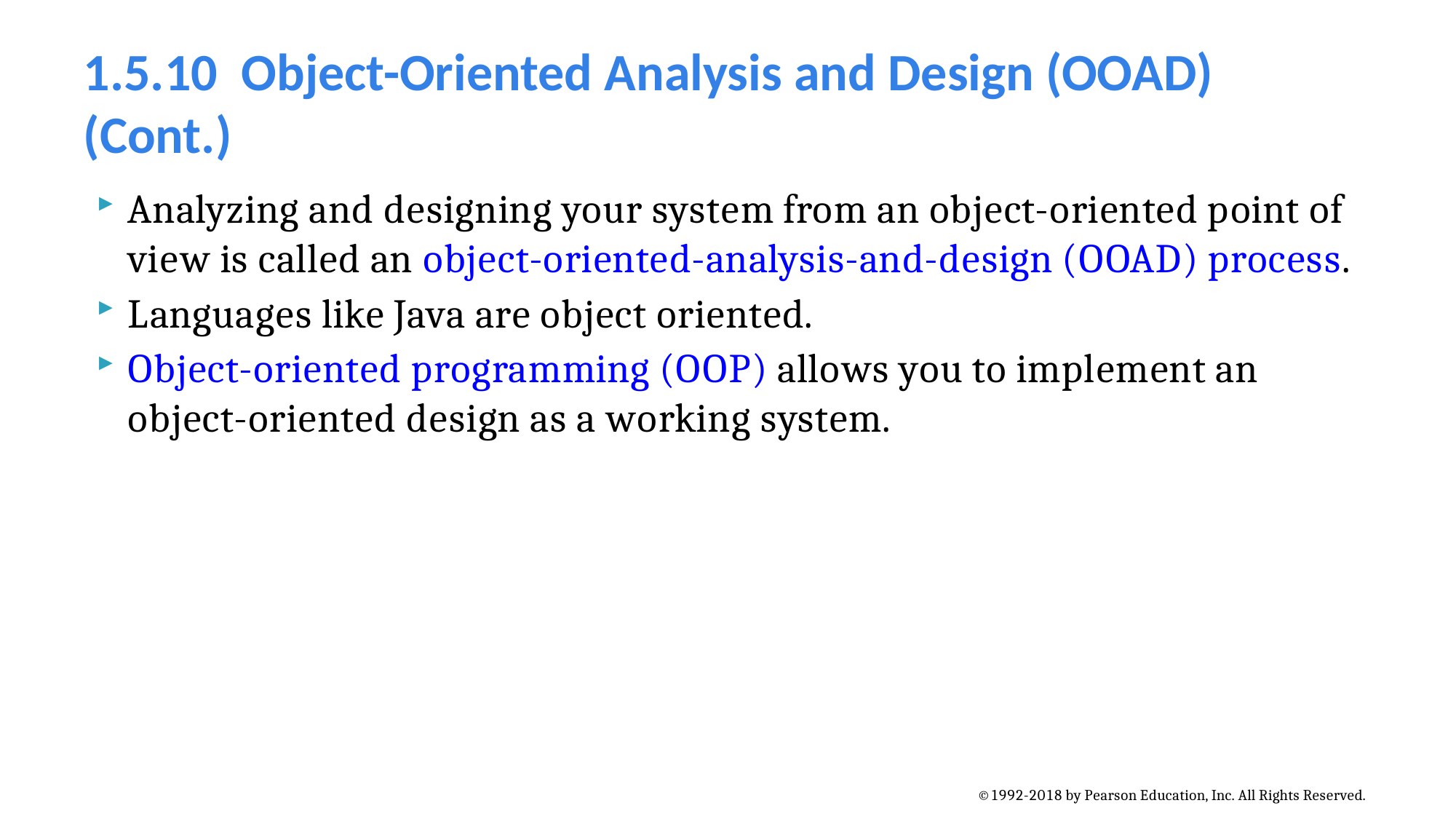

# 1.5.10  Object-Oriented Analysis and Design (OOAD) (Cont.)
Analyzing and designing your system from an object-oriented point of view is called an object-oriented-analysis-and-design (OOAD) process.
Languages like Java are object oriented.
Object-oriented programming (OOP) allows you to implement an object-oriented design as a working system.
©1992-2018 by Pearson Education, Inc. All Rights Reserved.